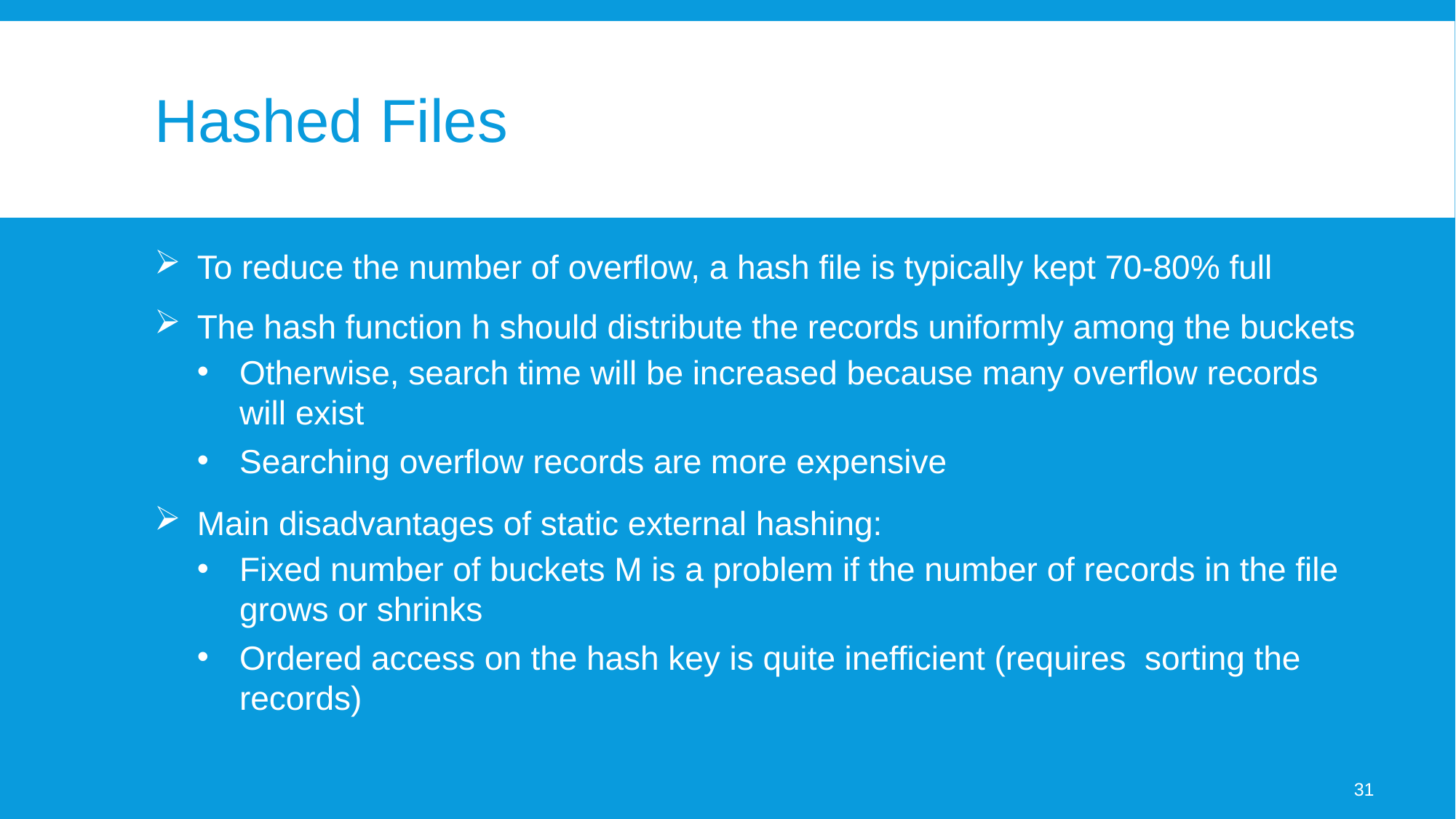

# Hashed Files
To reduce the number of overflow, a hash file is typically kept 70-80% full
The hash function h should distribute the records uniformly among the buckets
Otherwise, search time will be increased because many overflow records will exist
Searching overflow records are more expensive
Main disadvantages of static external hashing:
Fixed number of buckets M is a problem if the number of records in the file grows or shrinks
Ordered access on the hash key is quite inefficient (requires  sorting the records)

31